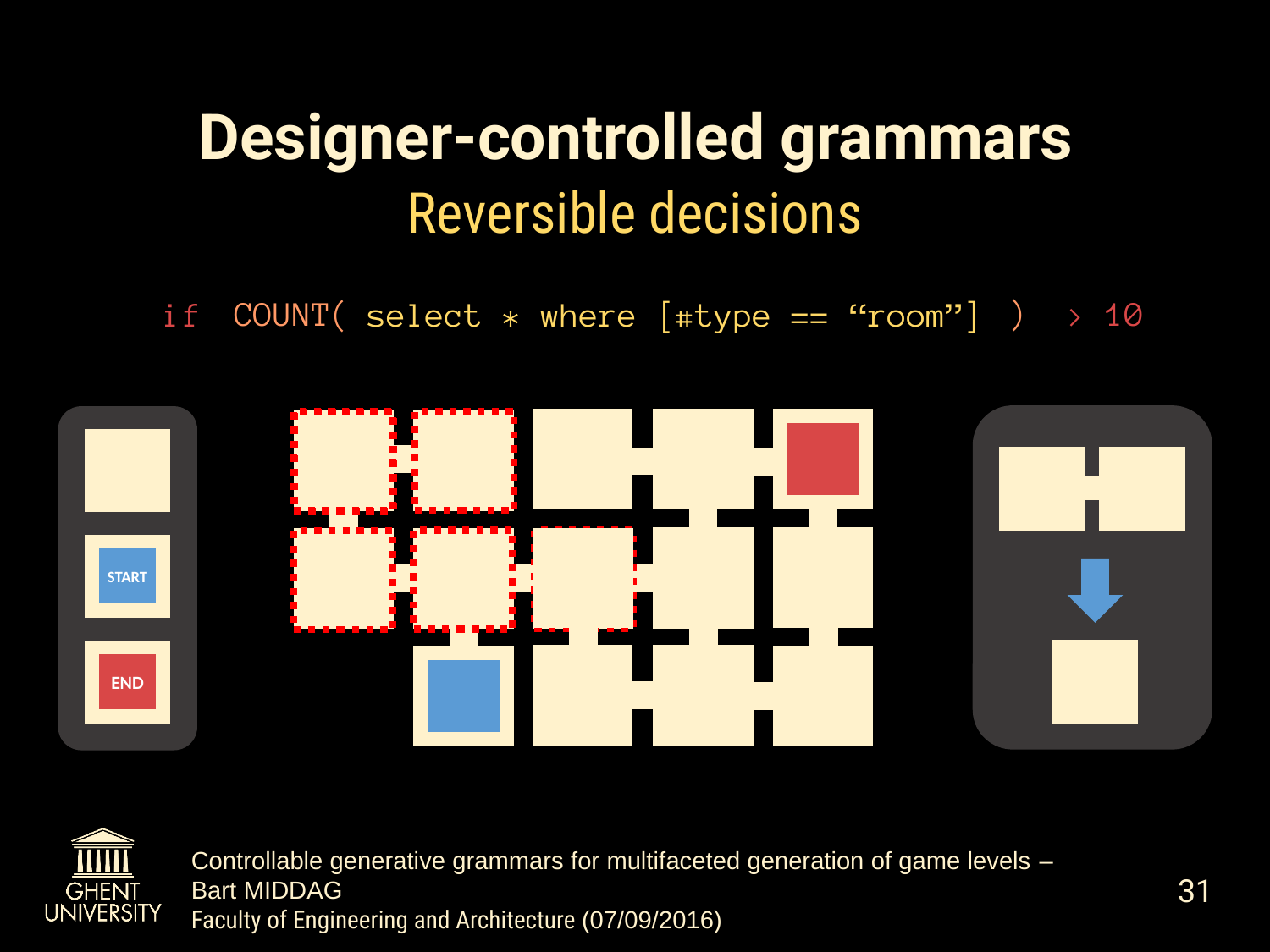

# Designer-controlled grammars
Reversible decisions
)
COUNT(
> 10
if
select * where [#type == “room”]

START
END

31